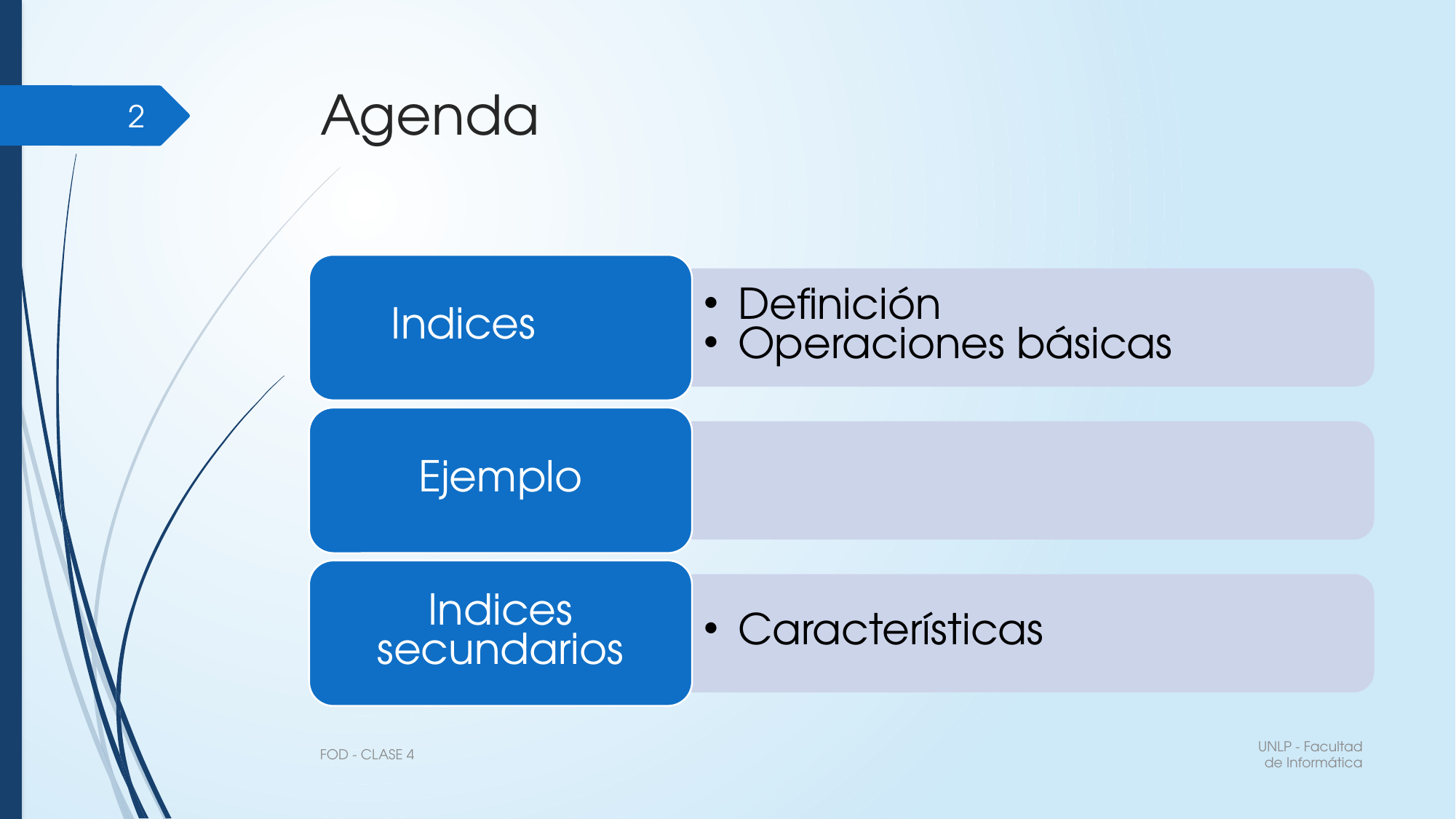

# Agenda
2
Indices
Definición
Ejemplo
Indices secundarios
Características
Operaciones básicas
UNLP - Facultad de Informática
FOD - CLASE 4